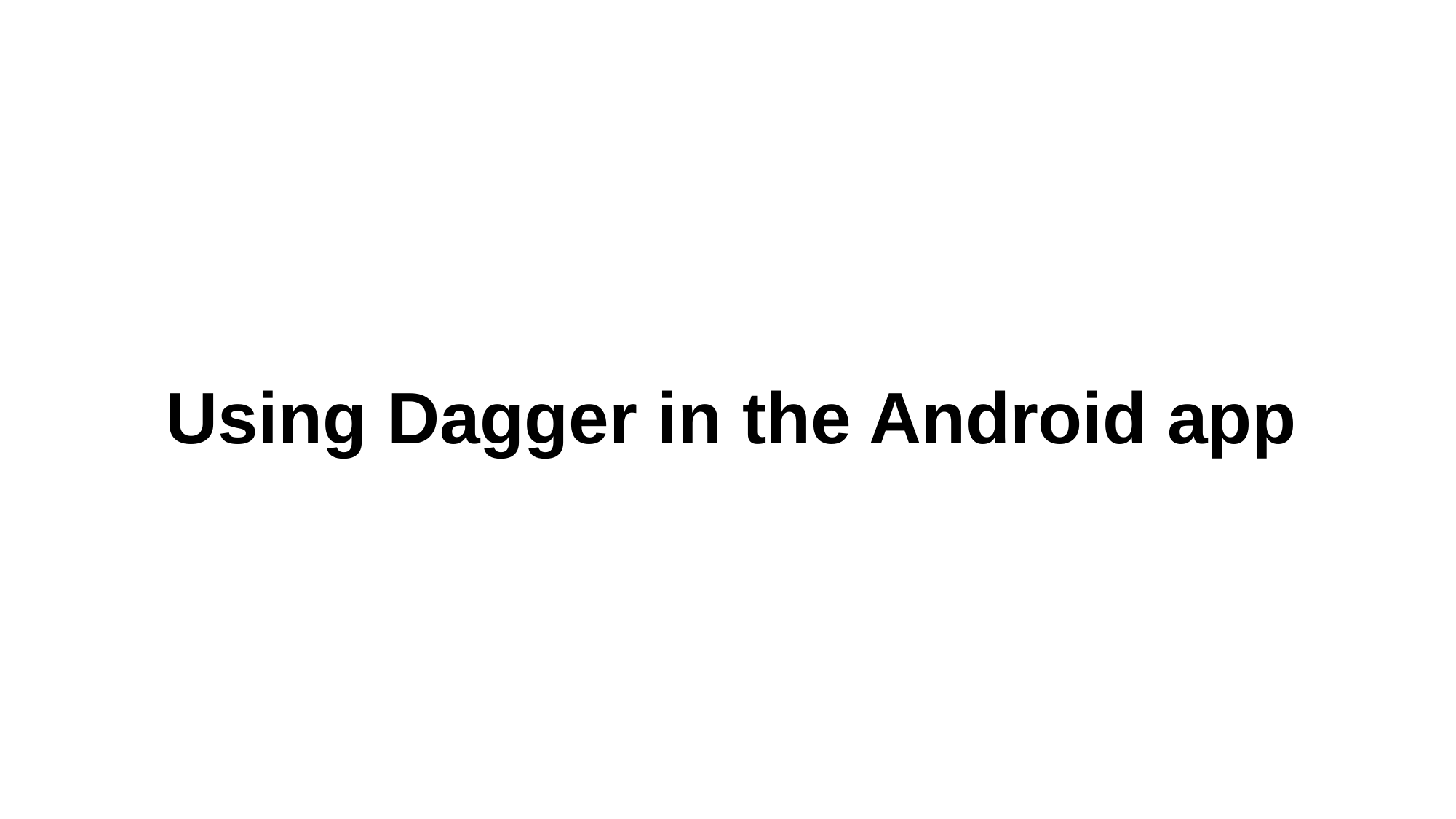

# Using Dagger in the Android app